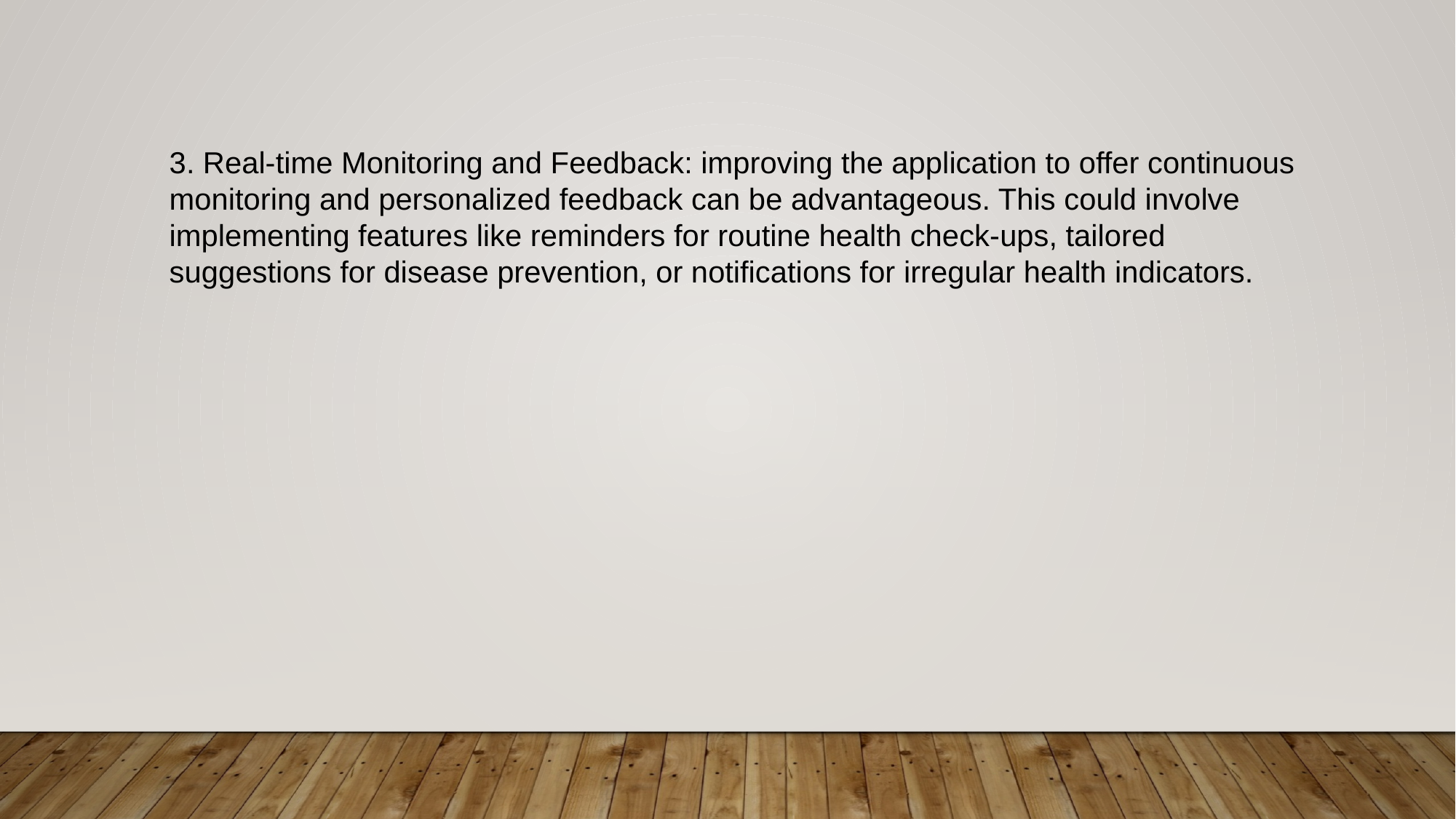

3. Real-time Monitoring and Feedback: improving the application to offer continuous monitoring and personalized feedback can be advantageous. This could involve implementing features like reminders for routine health check-ups, tailored suggestions for disease prevention, or notifications for irregular health indicators.